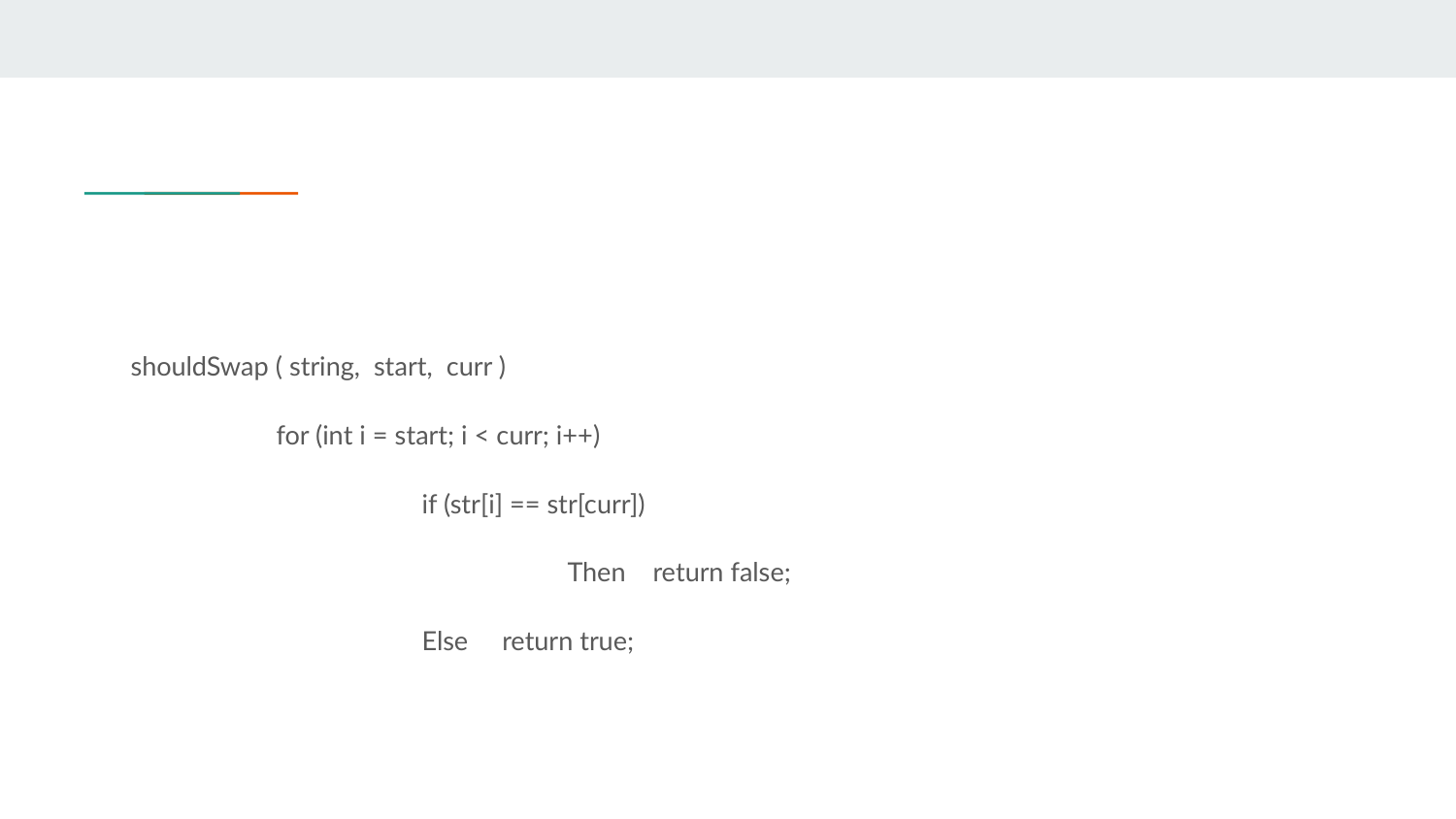

#
shouldSwap ( string,  start,  curr )
	for (int i = start; i < curr; i++)
		if (str[i] == str[curr])
			Then    return false;
		Else     return true;